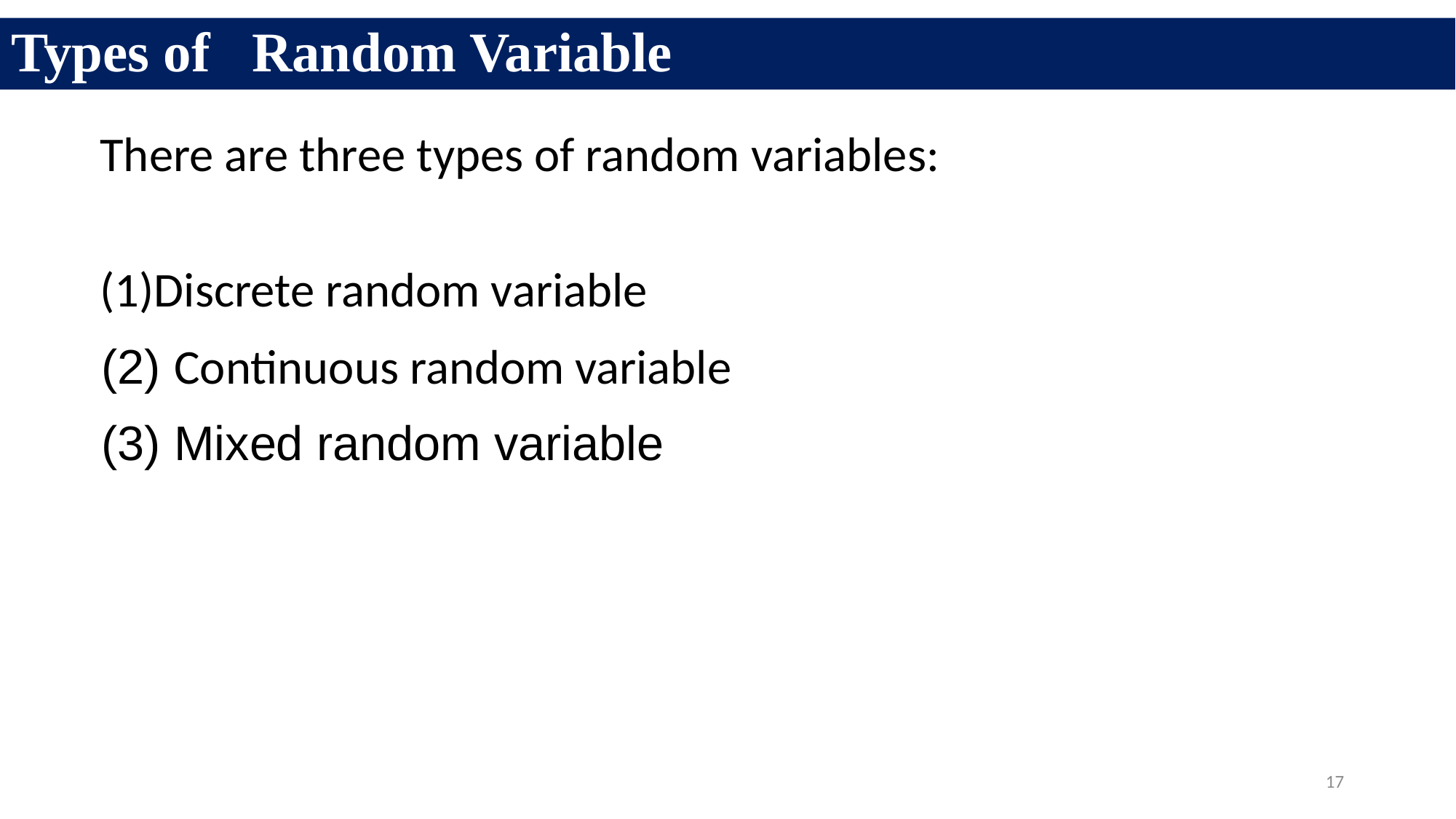

# Types of   Random Variable
There are three types of random variables:

(1)Discrete random variable
(2) Continuous random variable
(3) Mixed random variable

17